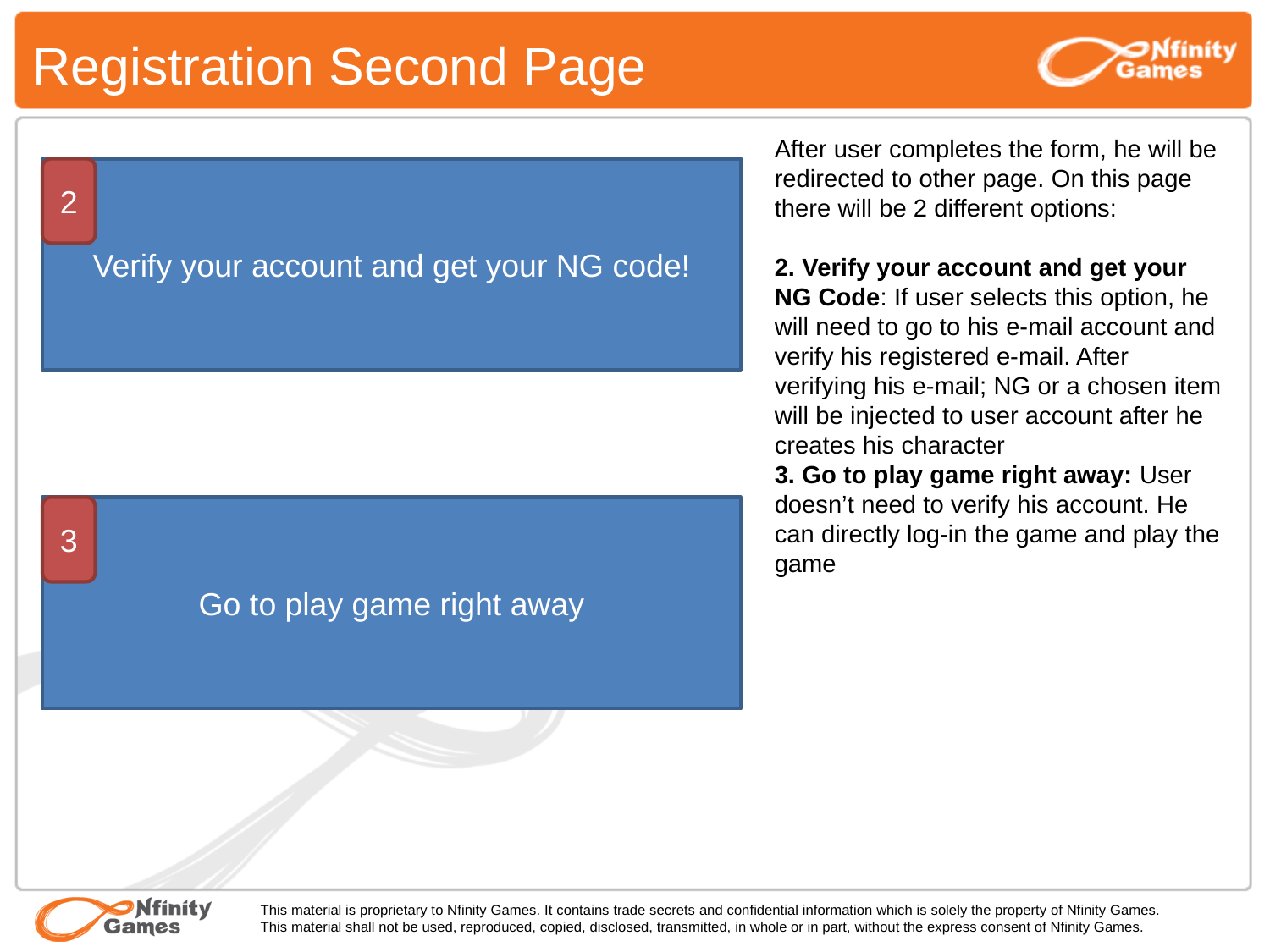

# Registration Second Page
After user completes the form, he will be redirected to other page. On this page there will be 2 different options:

2. Verify your account and get your NG Code: If user selects this option, he will need to go to his e-mail account and verify his registered e-mail. After verifying his e-mail; NG or a chosen item will be injected to user account after he creates his character
3. Go to play game right away: User doesn’t need to verify his account. He can directly log-in the game and play the game
Verify your account and get your NG code!
2
Go to play game right away
3